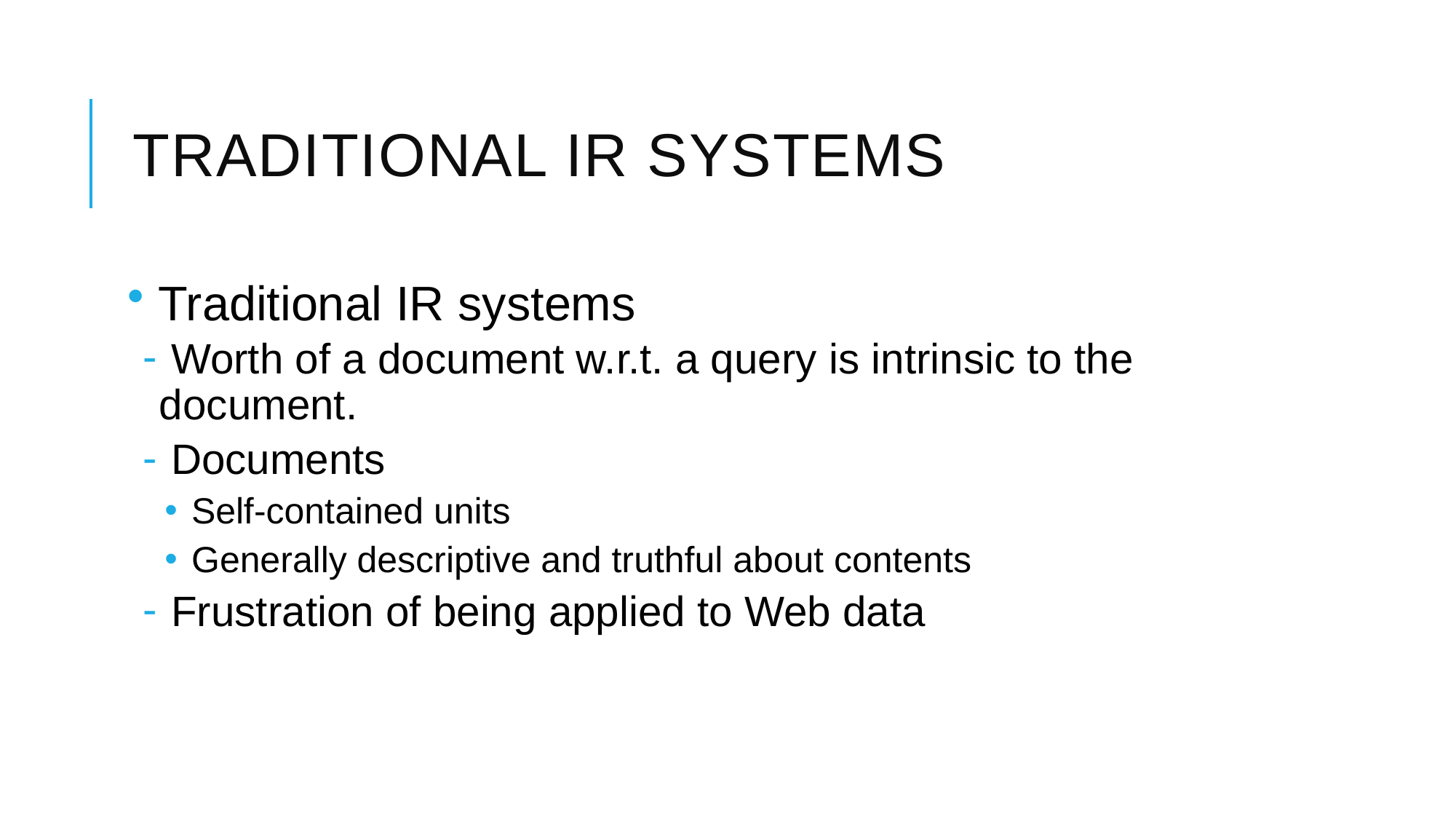

# Traditional IR systems
 Traditional IR systems
 Worth of a document w.r.t. a query is intrinsic to the document.
 Documents
 Self-contained units
 Generally descriptive and truthful about contents
 Frustration of being applied to Web data